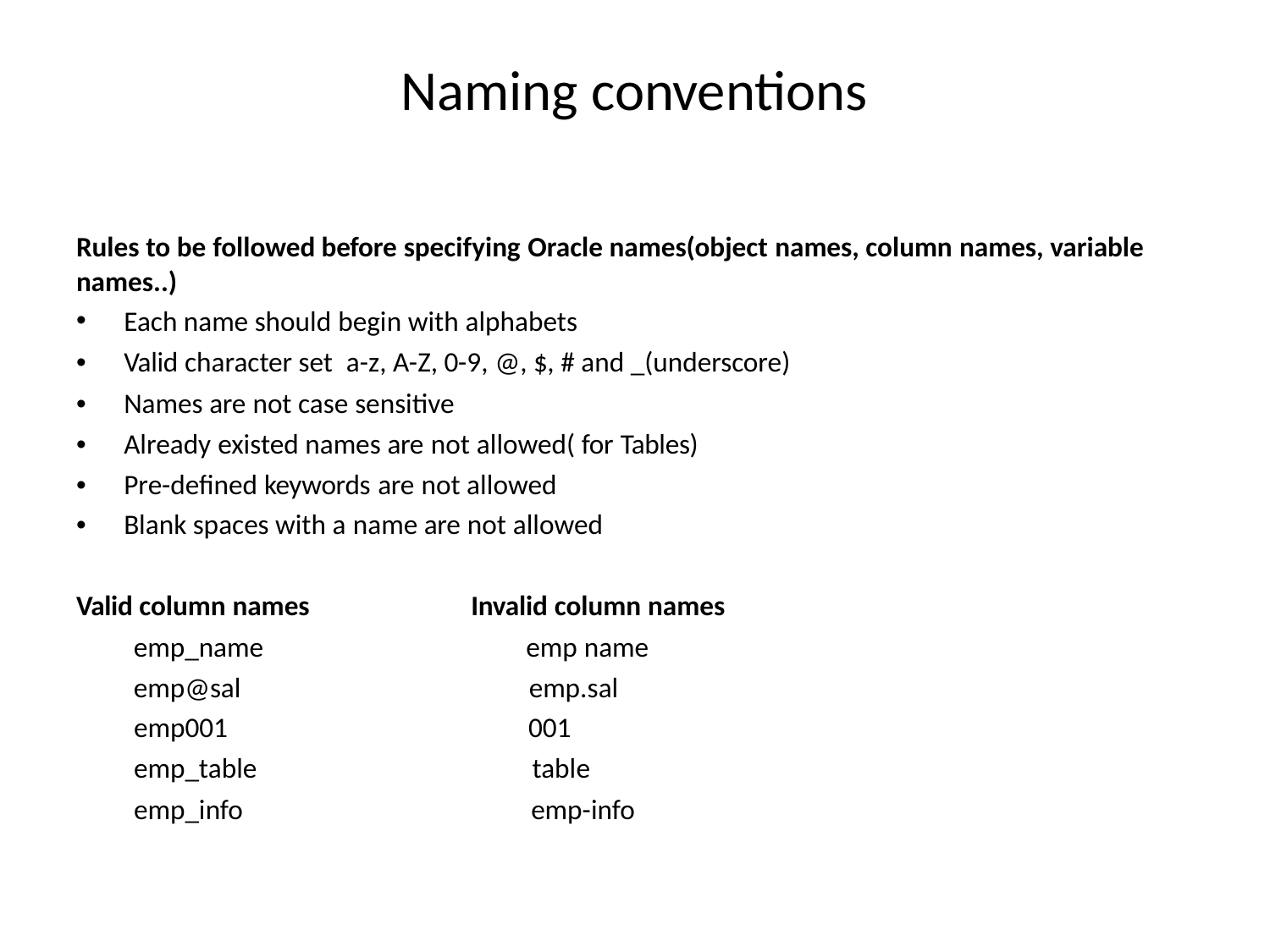

Naming conventions
Rules to be followed before specifying Oracle names(object names, column names, variable
names..)
Each name should begin with alphabets
•
• Valid character set a-z, A-Z, 0-9, @, $, # and _(underscore)
• Names are not case sensitive
• Already existed names are not allowed( for Tables)
• Pre-defined keywords are not allowed
• Blank spaces with a name are not allowed
Valid column names
emp_name
emp@sal
Invalid column names
emp name
emp.sal
emp001
001
emp_table
emp_info
table
emp-info
WhatsApp No. : 9564842816